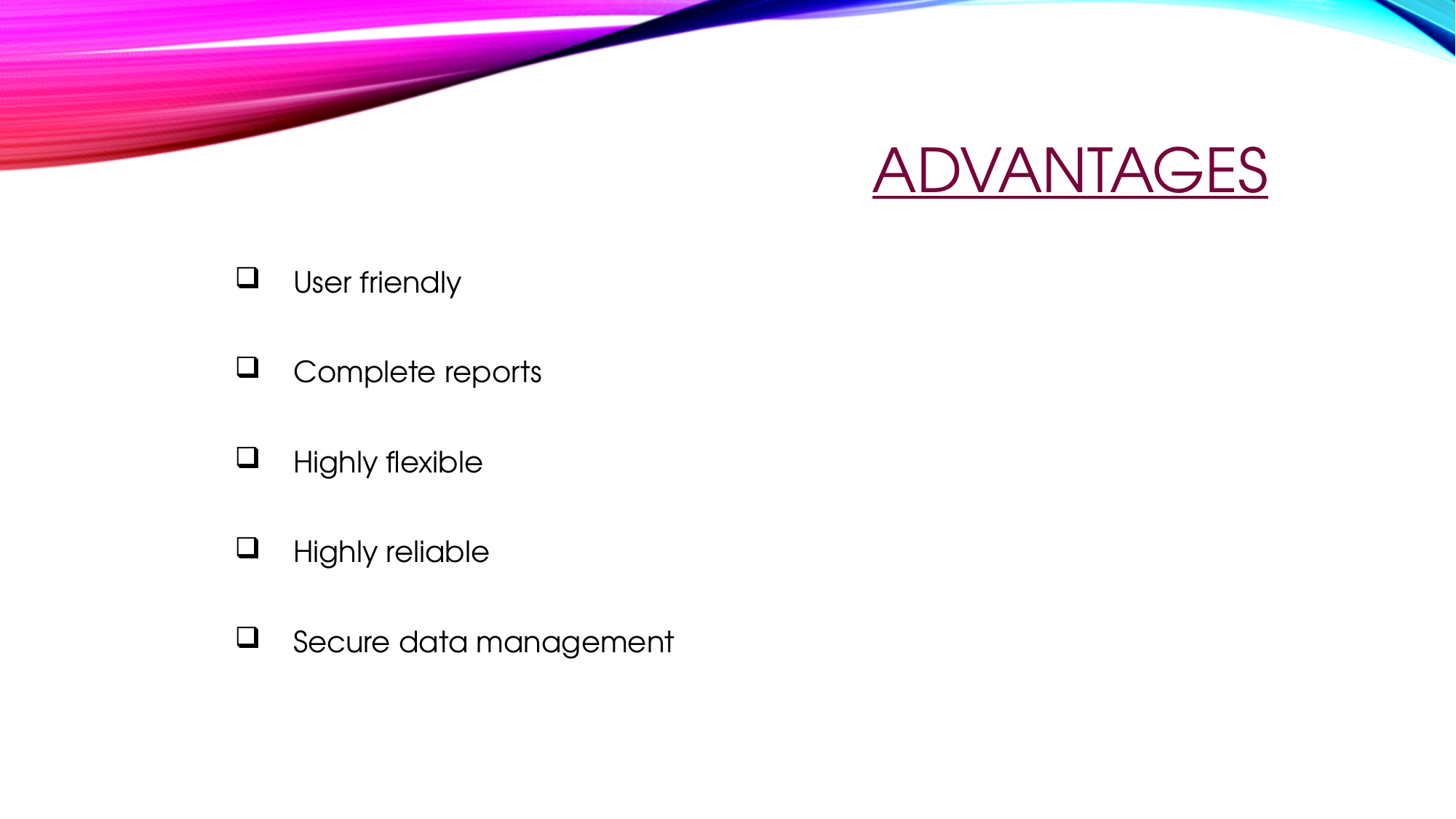

# advantages
    User friendly

    Complete reports

    Highly flexible

    Highly reliable

    Secure data management